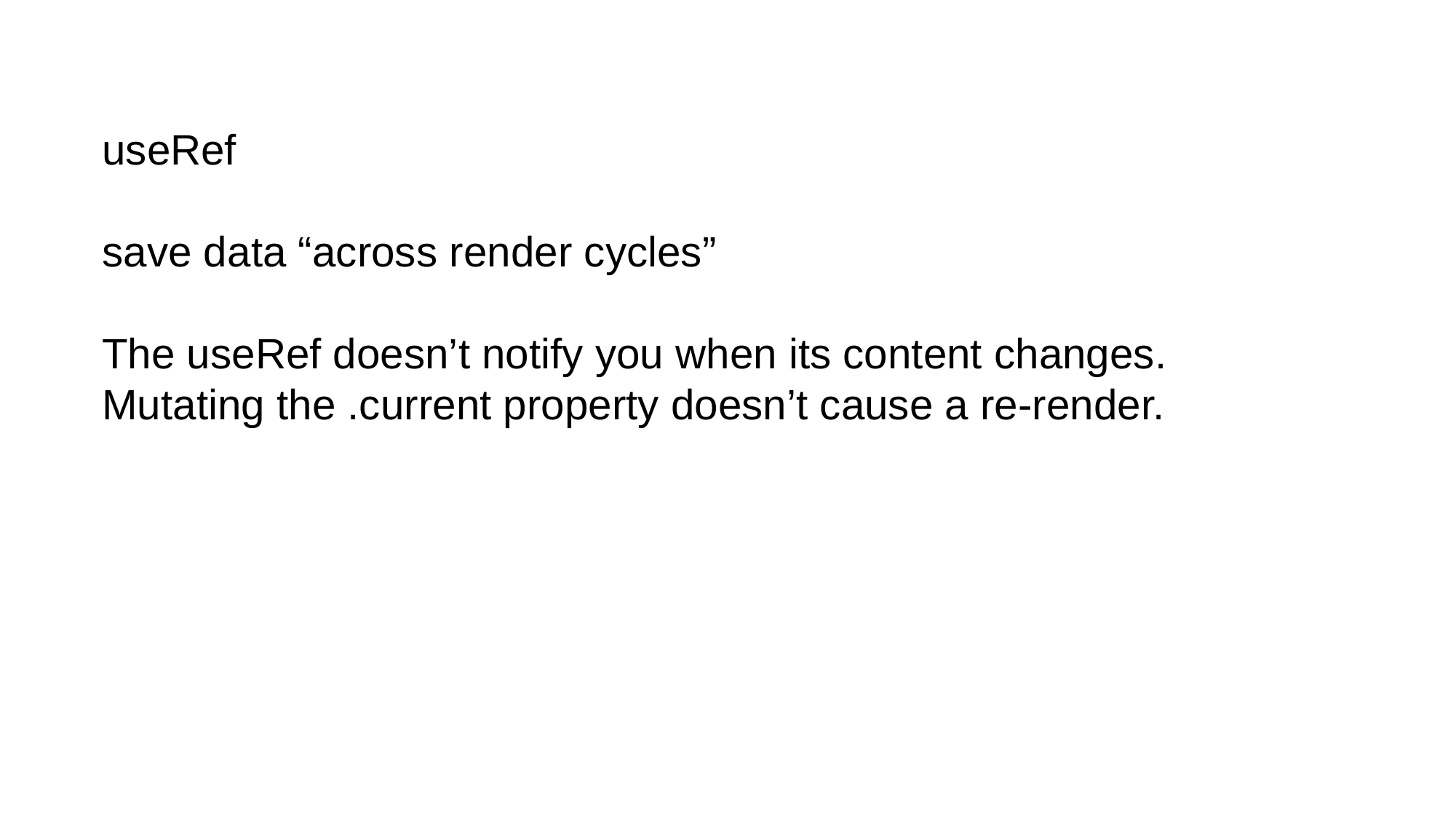

useRef

save data “across render cycles”

The useRef doesn’t notify you when its content changes. Mutating the .current property doesn’t cause a re-render.